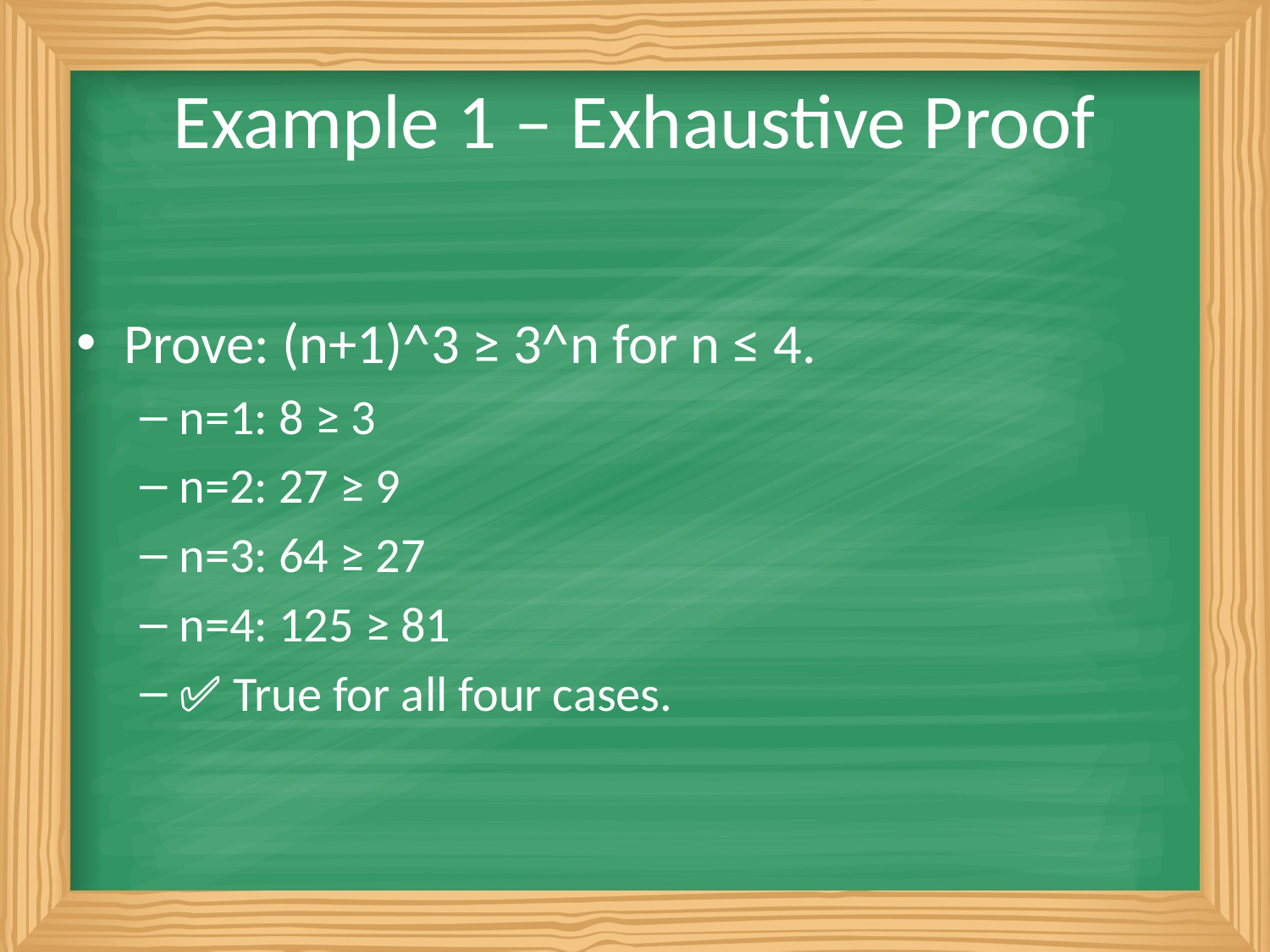

# Example 1 – Exhaustive Proof

Prove: (n+1)^3 ≥ 3^n for n ≤ 4.
n=1: 8 ≥ 3
n=2: 27 ≥ 9
n=3: 64 ≥ 27
n=4: 125 ≥ 81
✅ True for all four cases.